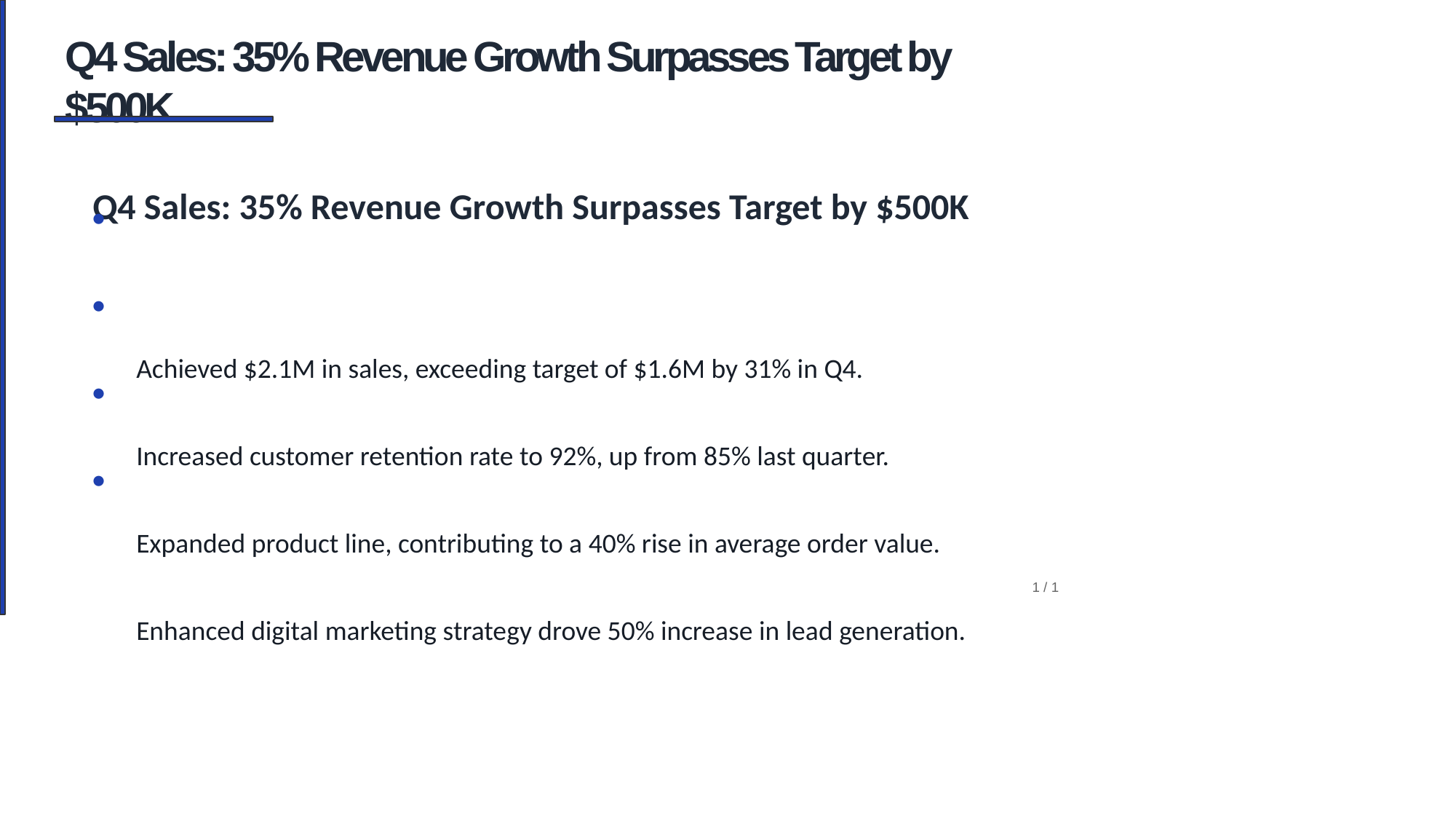

Q4 Sales: 35% Revenue Growth Surpasses Target by $500K
Q4 Sales: 35% Revenue Growth Surpasses Target by $500K

•
Achieved $2.1M in sales, exceeding target of $1.6M by 31% in Q4.
•
Increased customer retention rate to 92%, up from 85% last quarter.
•
Expanded product line, contributing to a 40% rise in average order value.
•
Enhanced digital marketing strategy drove 50% increase in lead generation.
1 / 1